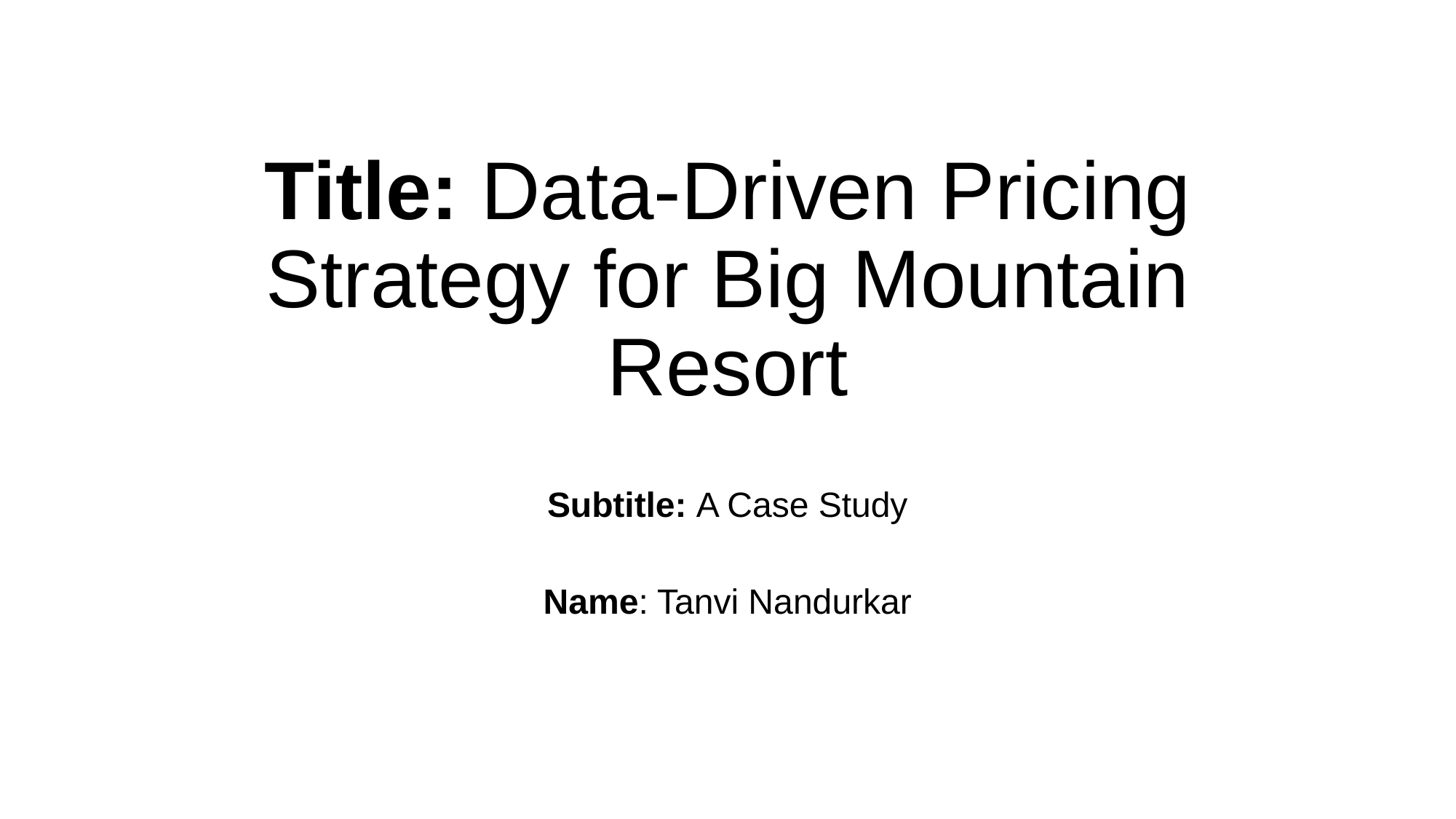

# Title: Data-Driven Pricing Strategy for Big Mountain Resort

Subtitle: A Case Study

Name: Tanvi Nandurkar